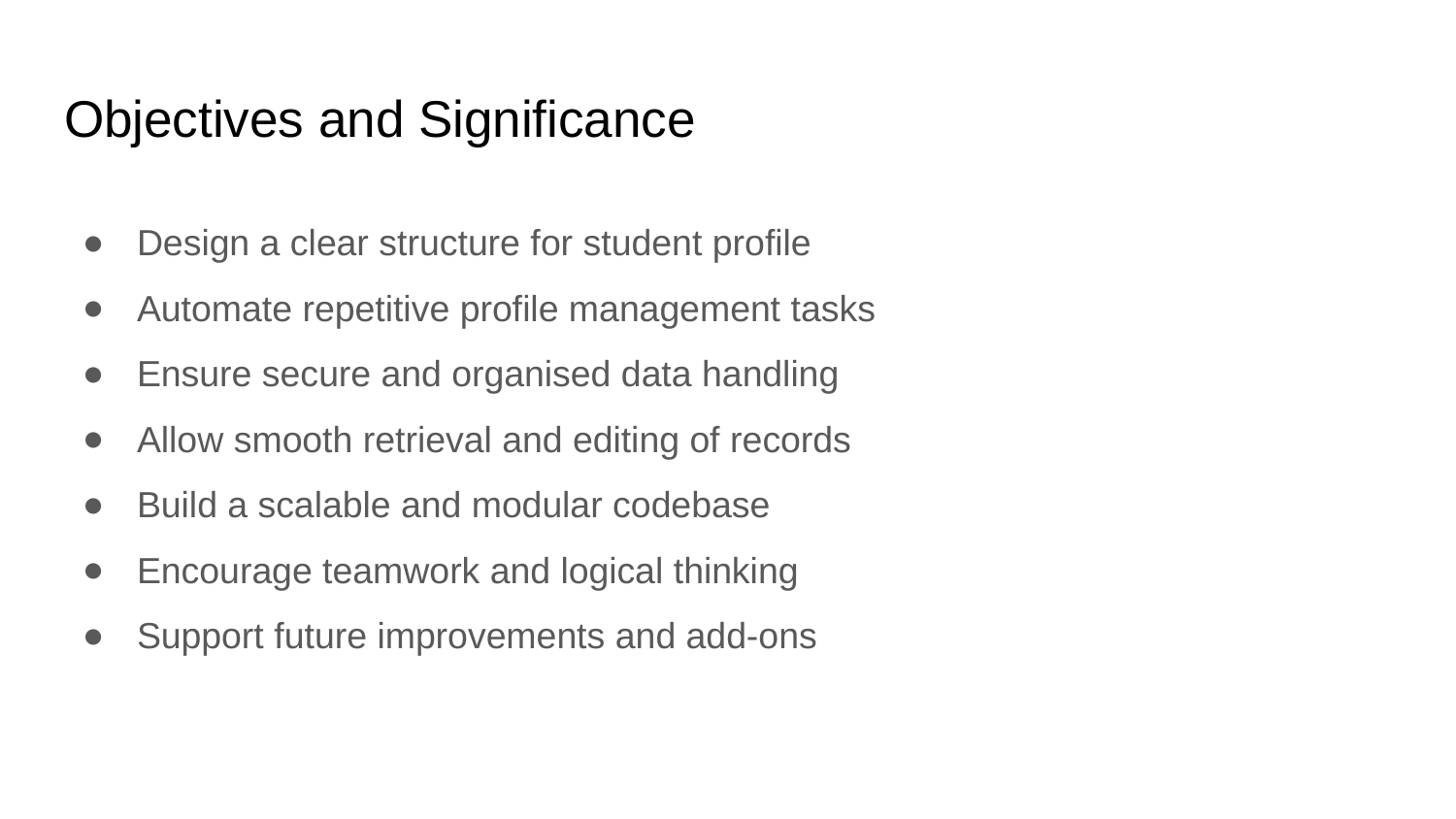

# Objectives and Significance
Design a clear structure for student profile
Automate repetitive profile management tasks
Ensure secure and organised data handling
Allow smooth retrieval and editing of records
Build a scalable and modular codebase
Encourage teamwork and logical thinking
Support future improvements and add-ons